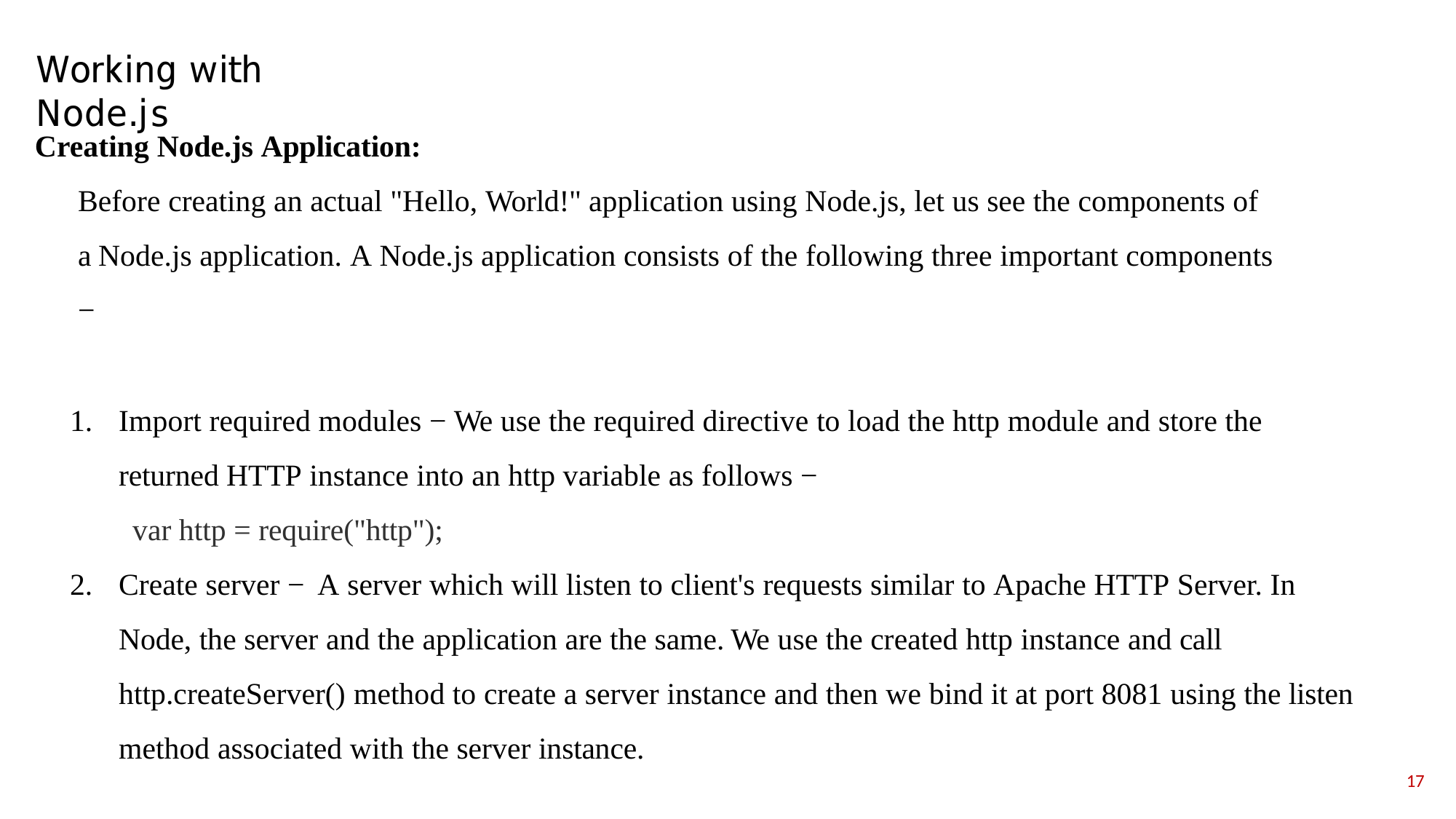

# Working with Node.js
Creating Node.js Application:
Before creating an actual "Hello, World!" application using Node.js, let us see the components of a Node.js application. A Node.js application consists of the following three important components −

Import required modules − We use the required directive to load the http module and store the returned HTTP instance into an http variable as follows −
var http = require("http");
Create server − A server which will listen to client's requests similar to Apache HTTP Server. In Node, the server and the application are the same. We use the created http instance and call http.createServer() method to create a server instance and then we bind it at port 8081 using the listen method associated with the server instance.
17